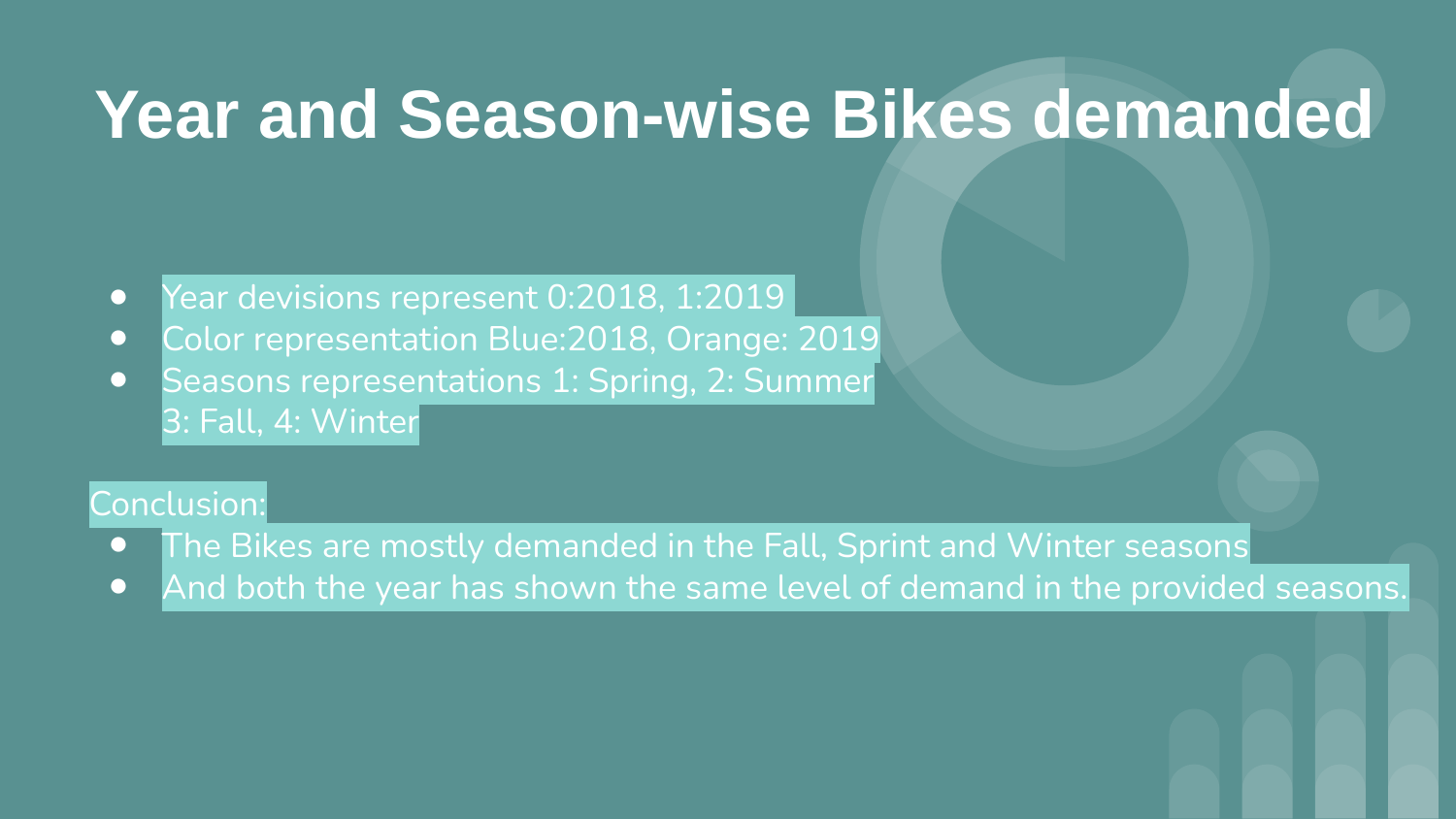

# Year and Season-wise Bikes demanded

Year devisions represent 0:2018, 1:2019
Color representation Blue:2018, Orange: 2019
Seasons representations 1: Spring, 2: Summer
3: Fall, 4: Winter

Conclusion:
The Bikes are mostly demanded in the Fall, Sprint and Winter seasons
And both the year has shown the same level of demand in the provided seasons.